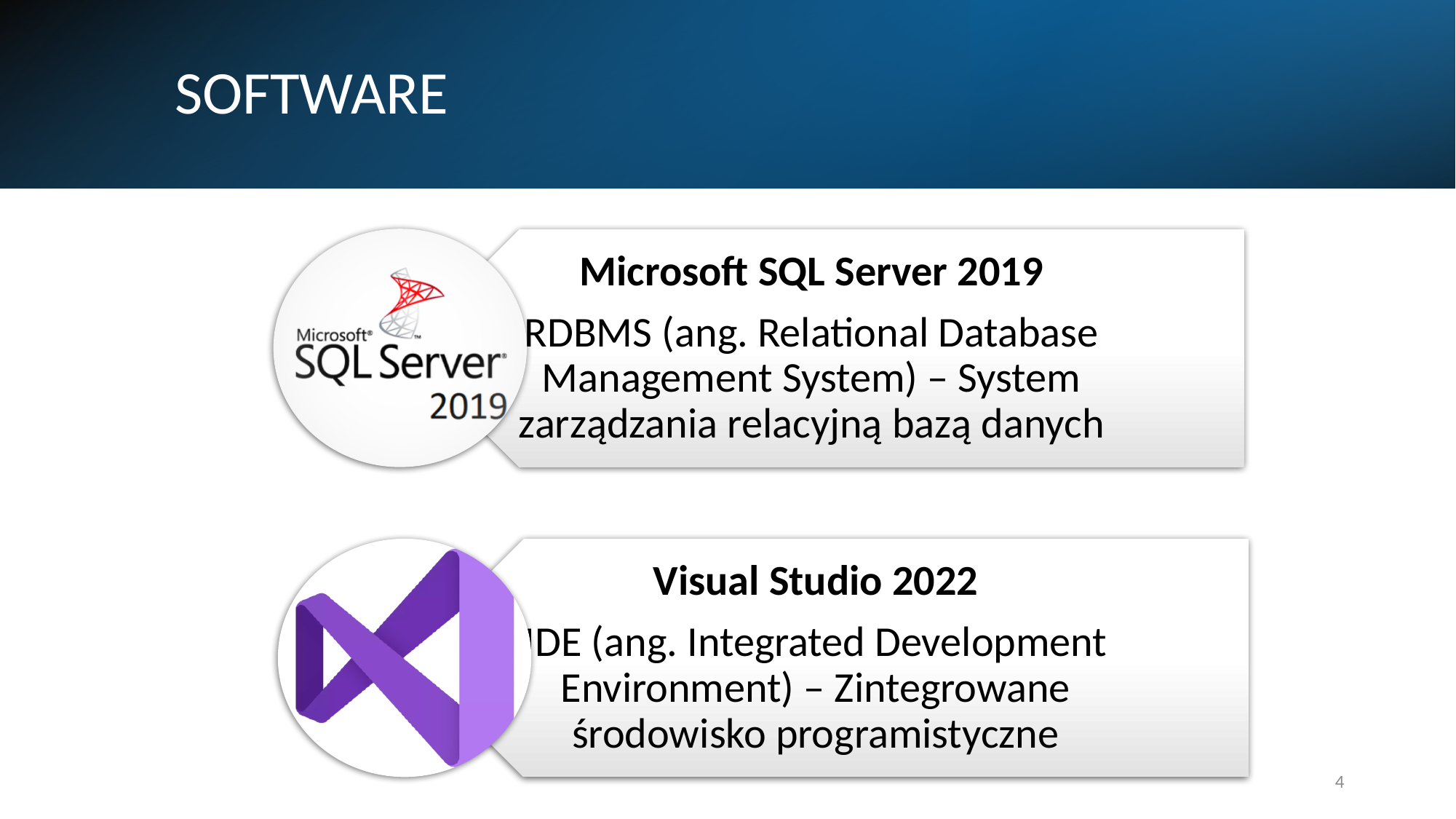

# SOFTWARE
Microsoft SQL Server 2019
RDBMS (ang. Relational Database Management System) – System zarządzania relacyjną bazą danych
Visual Studio 2022
IDE (ang. Integrated Development Environment) – Zintegrowane środowisko programistyczne
4